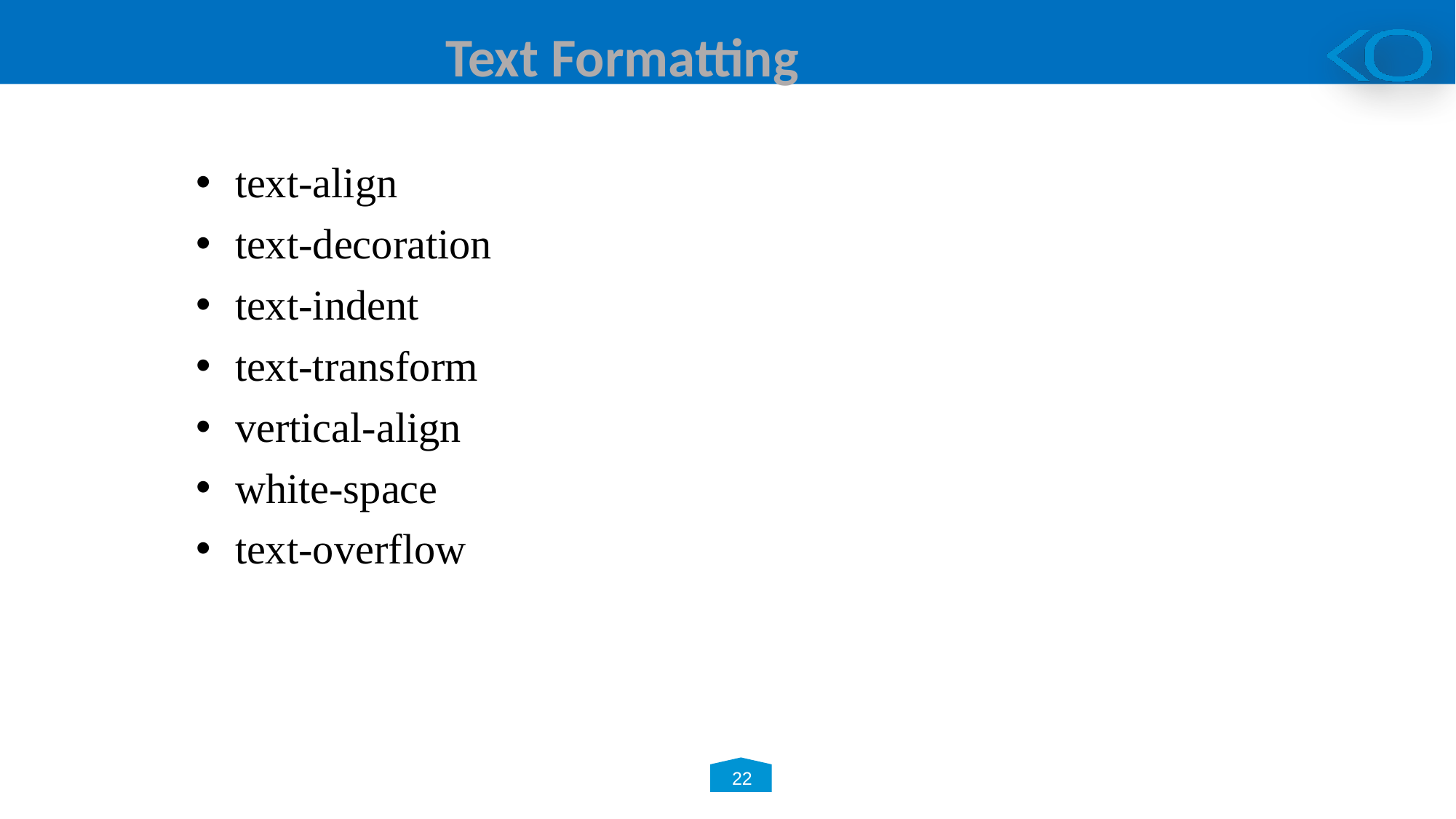

Text Formatting
text-align
text-decoration
text-indent
text-transform
vertical-align
white-space
text-overflow